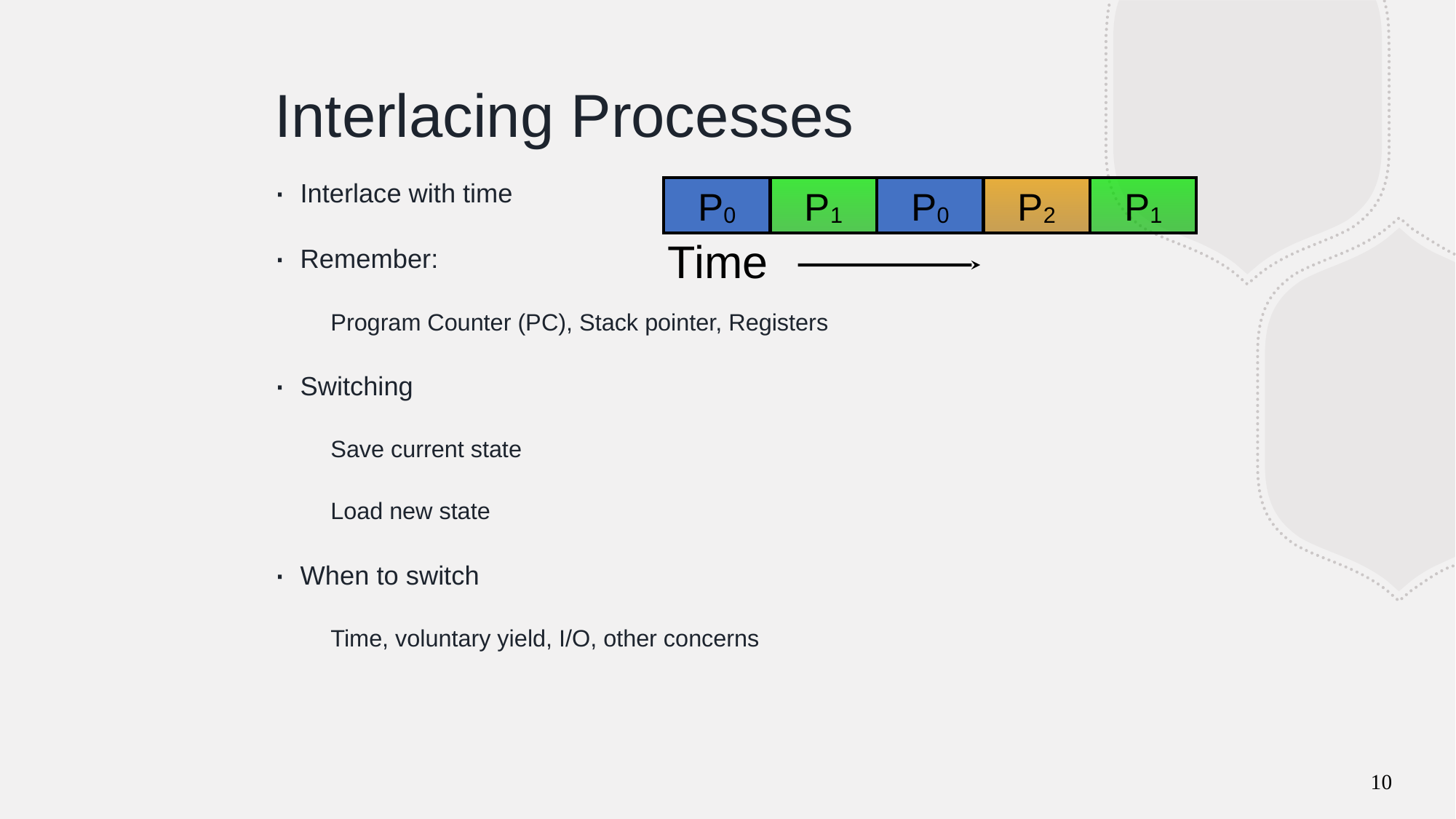

# Interlacing Processes
Interlace with time
Remember:
Program Counter (PC), Stack pointer, Registers
Switching
Save current state
Load new state
When to switch
Time, voluntary yield, I/O, other concerns
P0
P1
P0
P2
P1
Time

10